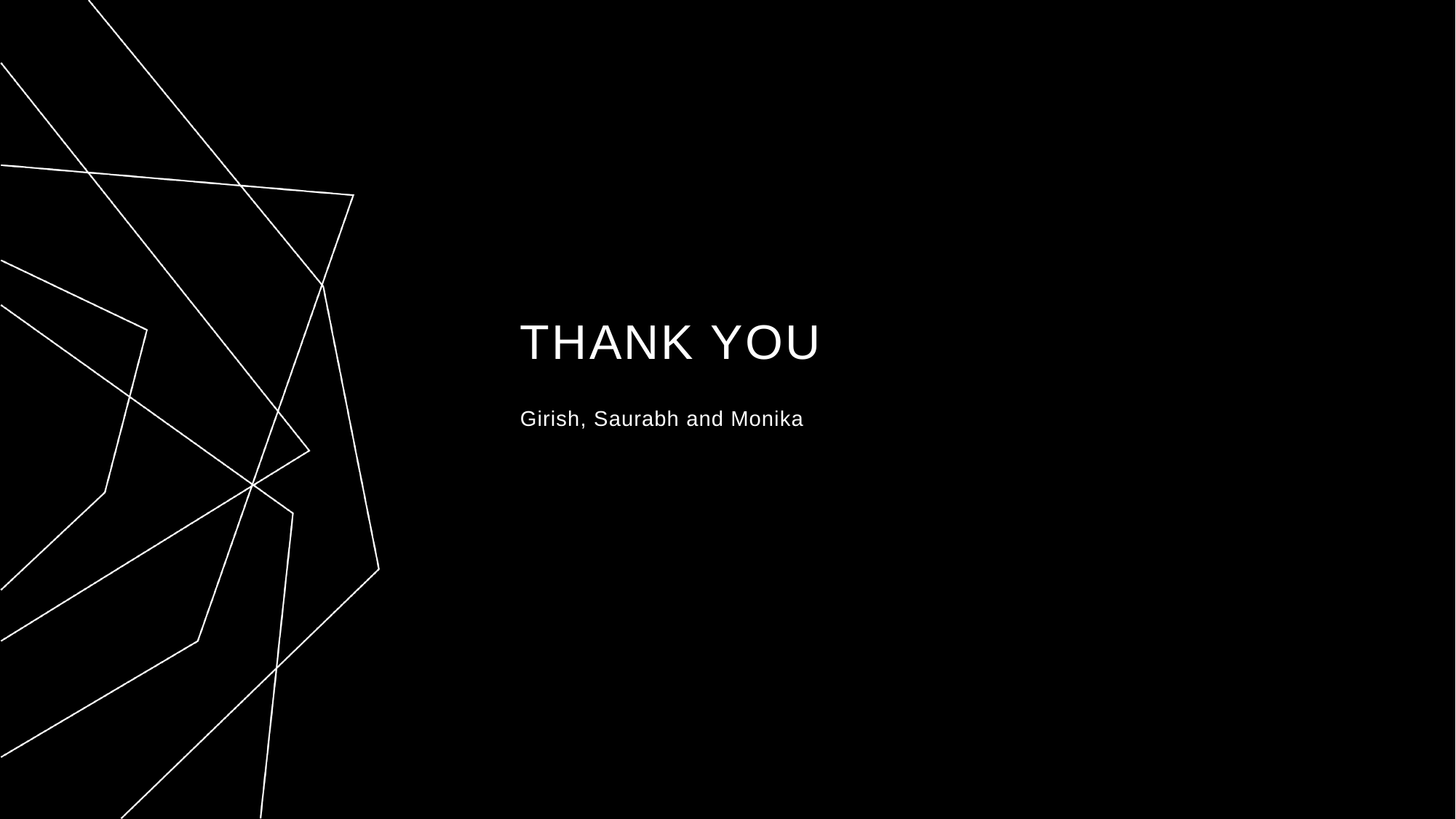

# THANK YOU
Girish, Saurabh and Monika